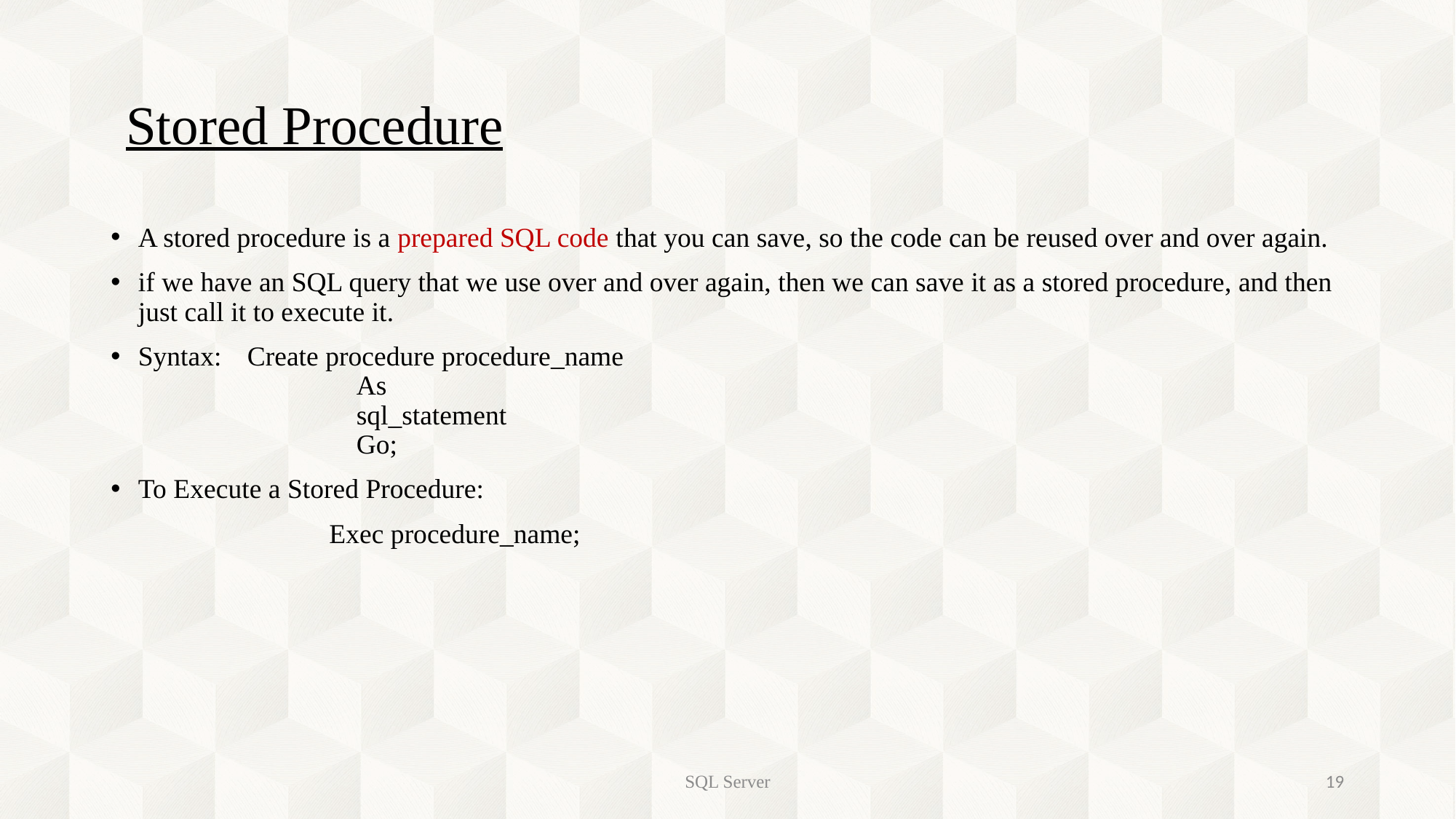

# Stored Procedure
A stored procedure is a prepared SQL code that you can save, so the code can be reused over and over again.
if we have an SQL query that we use over and over again, then we can save it as a stored procedure, and then just call it to execute it.
Syntax:	Create procedure procedure_name
	       	As
	     	sql_statement
	    	Go;
To Execute a Stored Procedure:
		Exec procedure_name;
SQL Server
19